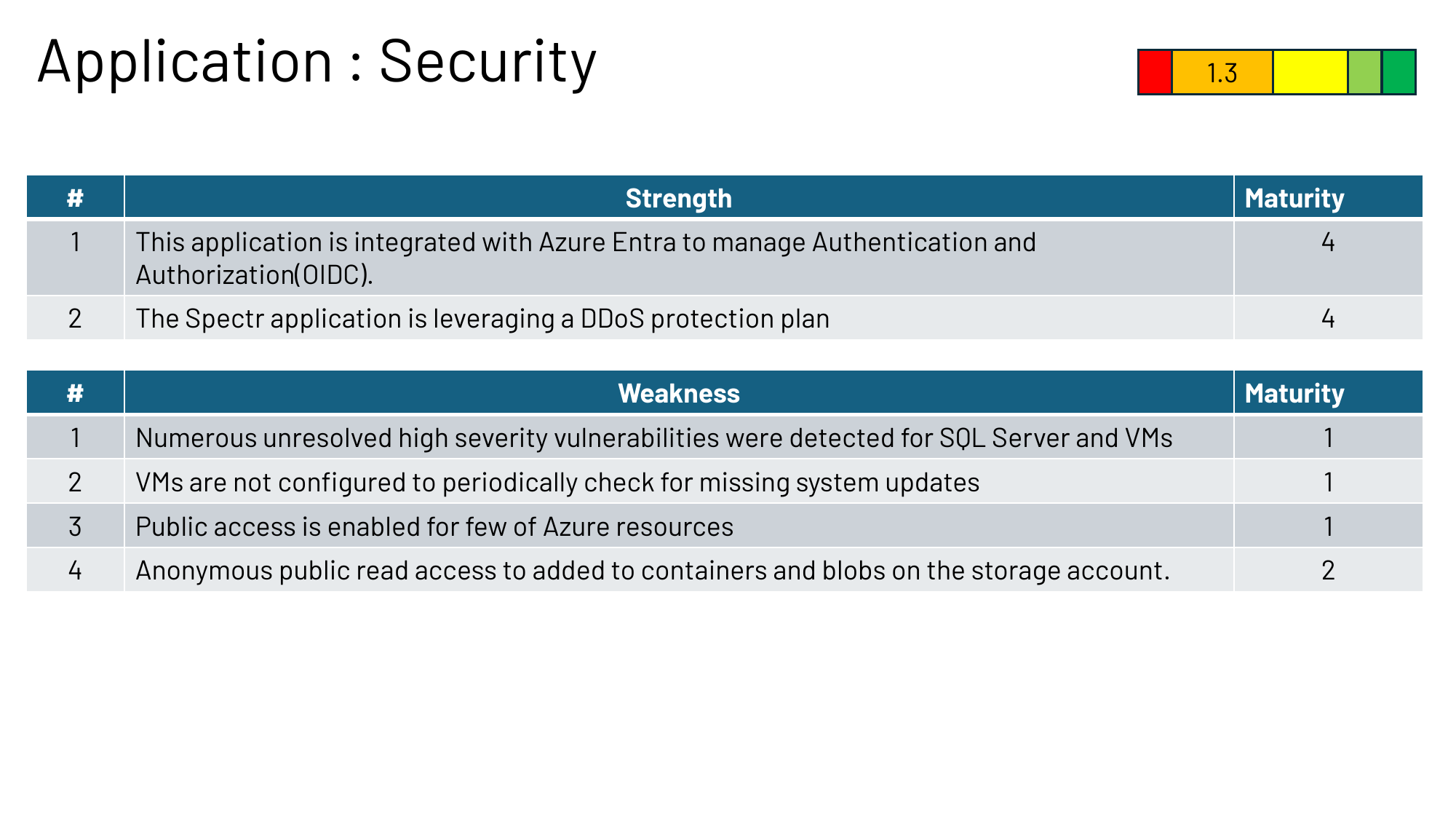

Application : Security

1.3

| # | Strength | Maturity |
| --- | --- | --- |
| 1 | This application is integrated with Azure Entra to manage Authentication and Authorization(OIDC). | 4 |
| 2 | The Spectr application is leveraging a DDoS protection plan | 4 |
| # | Weakness | Maturity |
| --- | --- | --- |
| 1 | Numerous unresolved high severity vulnerabilities were detected for SQL Server and VMs | 1 |
| 2 | VMs are not configured to periodically check for missing system updates | 1 |
| 3 | Public access is enabled for few of Azure resources | 1 |
| 4 | Anonymous public read access to added to containers and blobs on the storage account. | 2 |